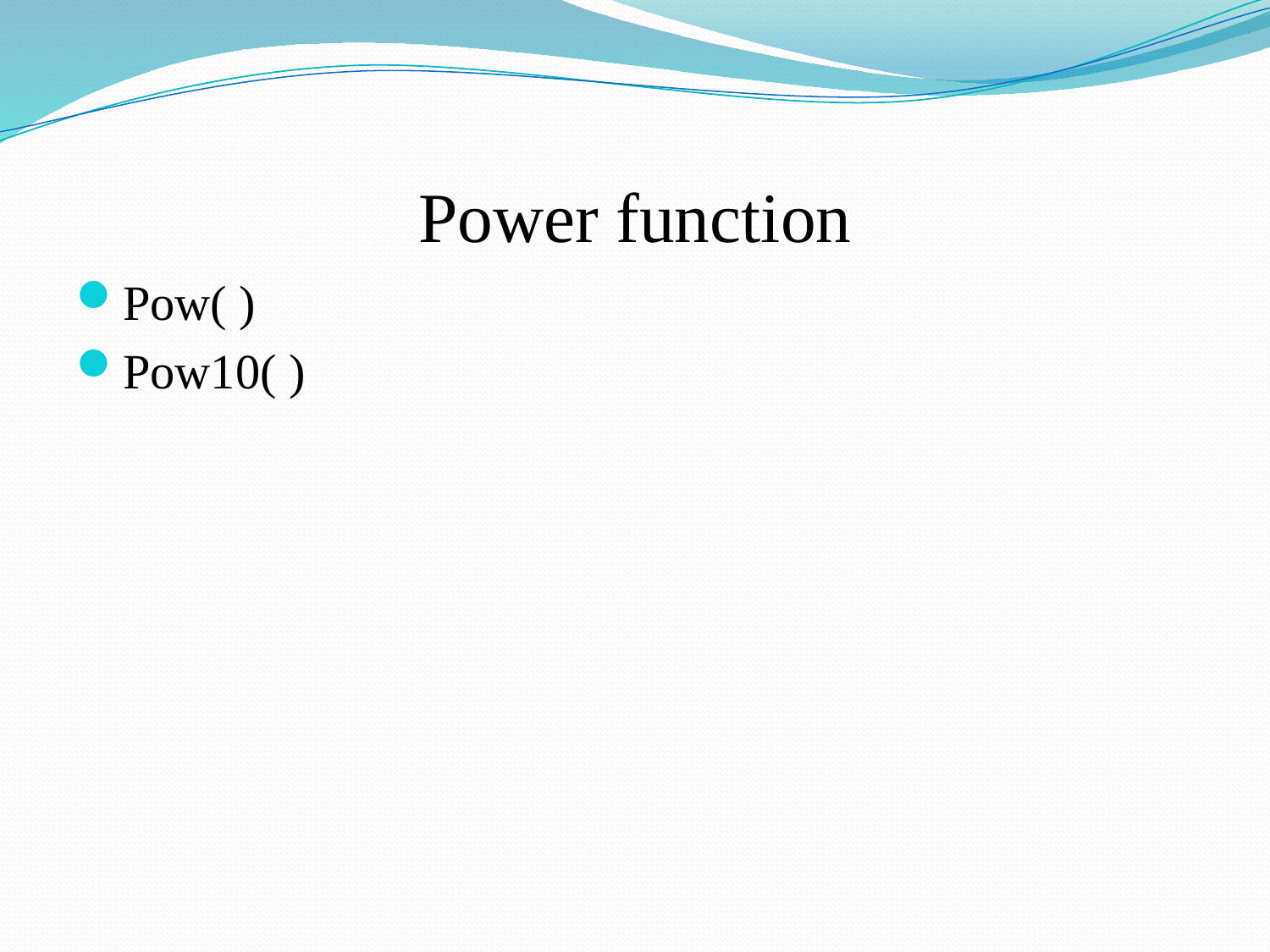

# Power function
Pow( )
Pow10( )